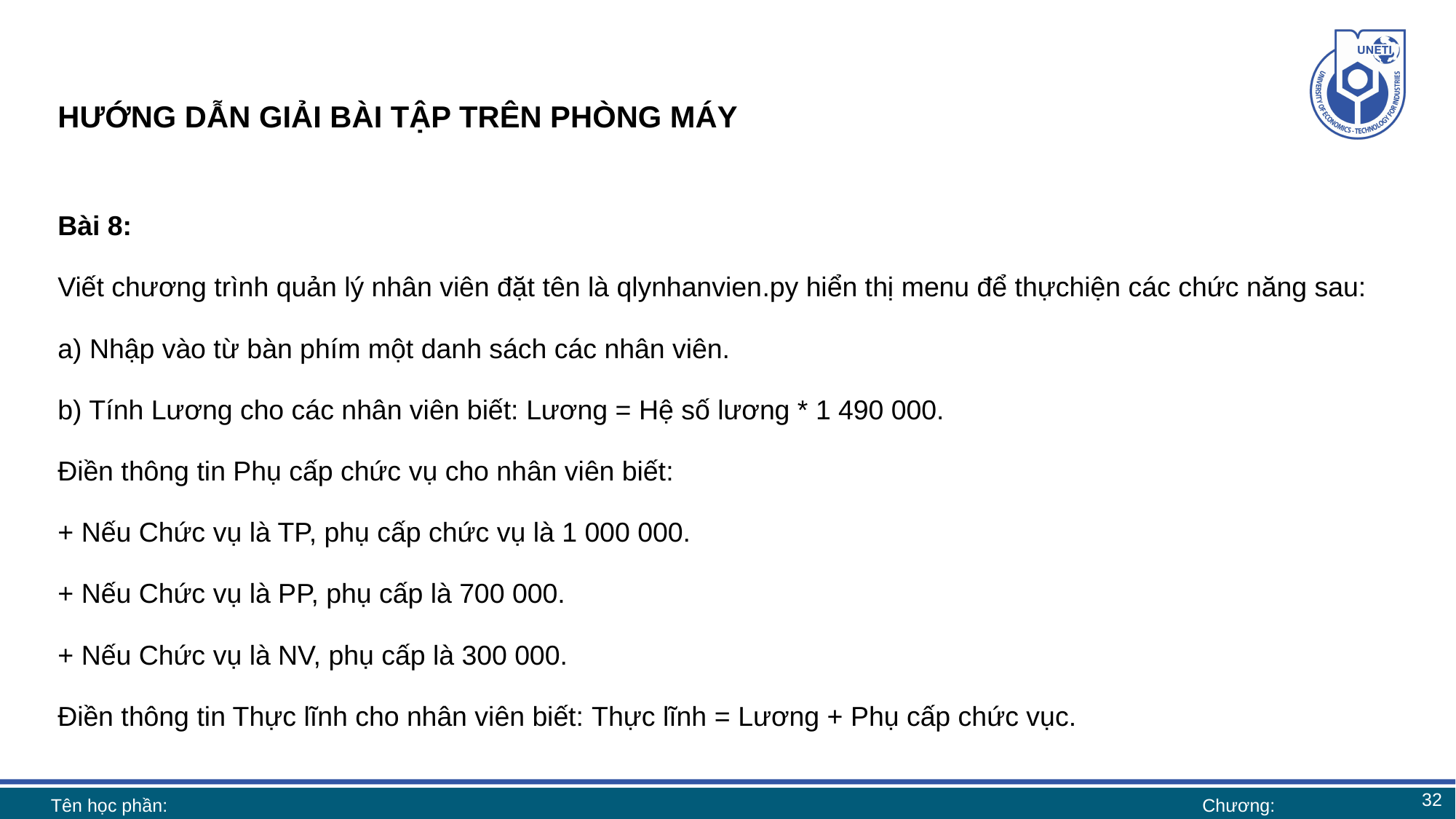

# HƯỚNG DẪN GIẢI BÀI TẬP TRÊN PHÒNG MÁY
Bài 8:
Viết chương trình quản lý nhân viên đặt tên là qlynhanvien.py hiển thị menu để thựchiện các chức năng sau:
a) Nhập vào từ bàn phím một danh sách các nhân viên.
b) Tính Lương cho các nhân viên biết: Lương = Hệ số lương * 1 490 000.
Điền thông tin Phụ cấp chức vụ cho nhân viên biết:
+ Nếu Chức vụ là TP, phụ cấp chức vụ là 1 000 000.
+ Nếu Chức vụ là PP, phụ cấp là 700 000.
+ Nếu Chức vụ là NV, phụ cấp là 300 000.
Điền thông tin Thực lĩnh cho nhân viên biết: Thực lĩnh = Lương + Phụ cấp chức vục.
32
Tên học phần:
Chương: